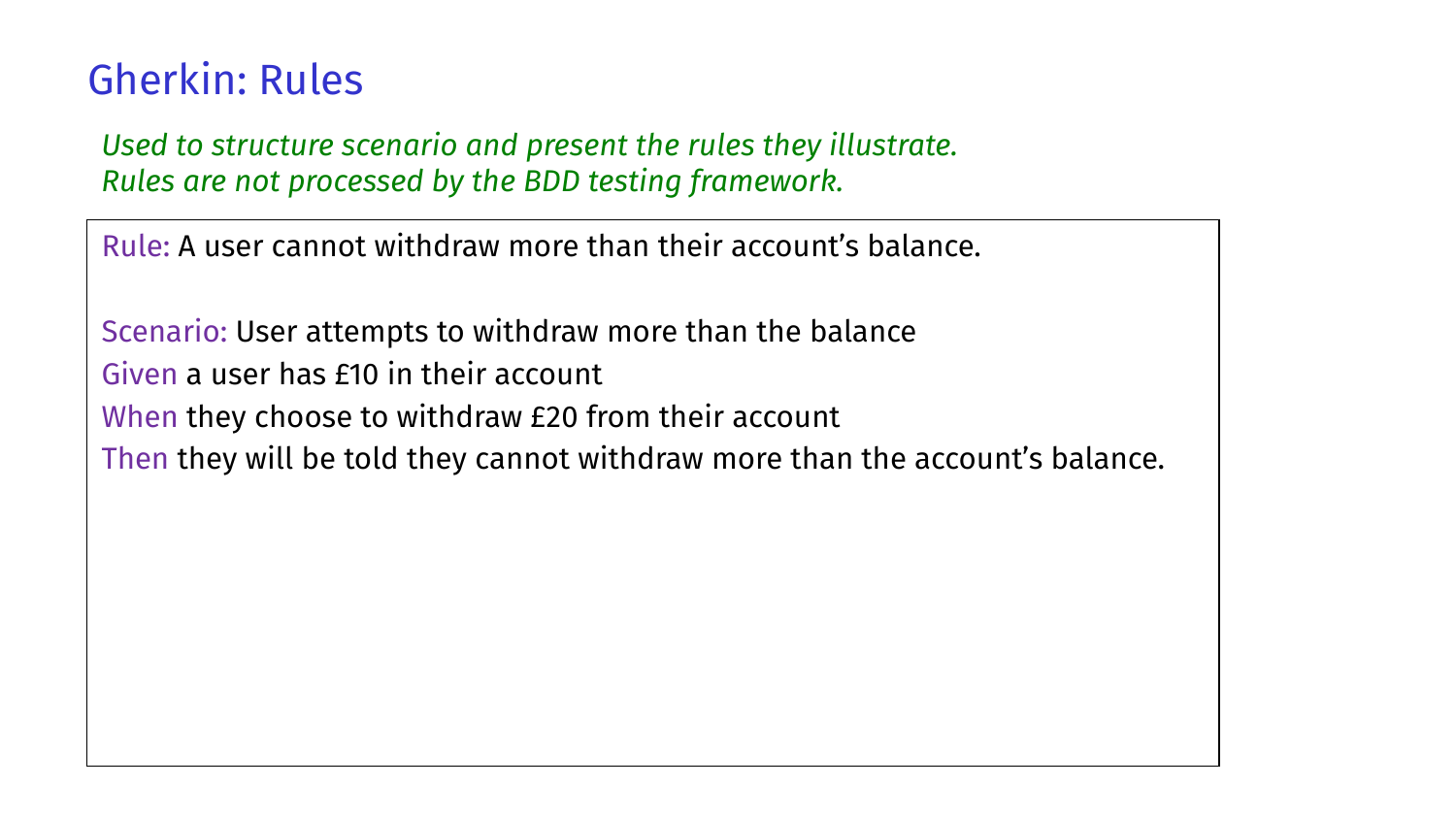

# Gherkin: Rules
Used to structure scenario and present the rules they illustrate.
Rules are not processed by the BDD testing framework.
Rule: A user cannot withdraw more than their account’s balance.

Scenario: User attempts to withdraw more than the balance
Given a user has £10 in their account
When they choose to withdraw £20 from their account
Then they will be told they cannot withdraw more than the account’s balance.
42